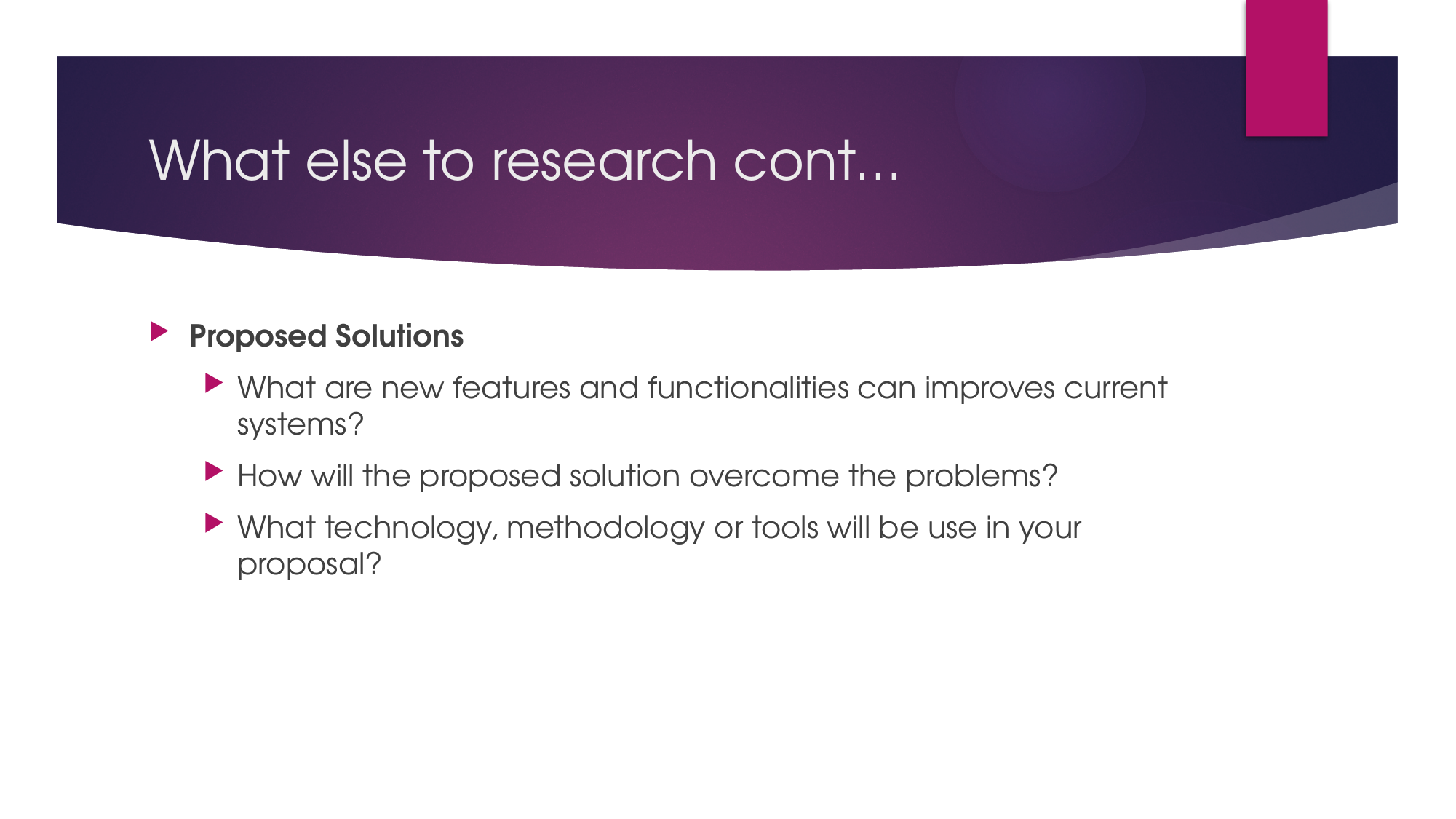

# What else to research cont…
Proposed Solutions
What are new features and functionalities can improves current systems?
How will the proposed solution overcome the problems?
What technology, methodology or tools will be use in your proposal?